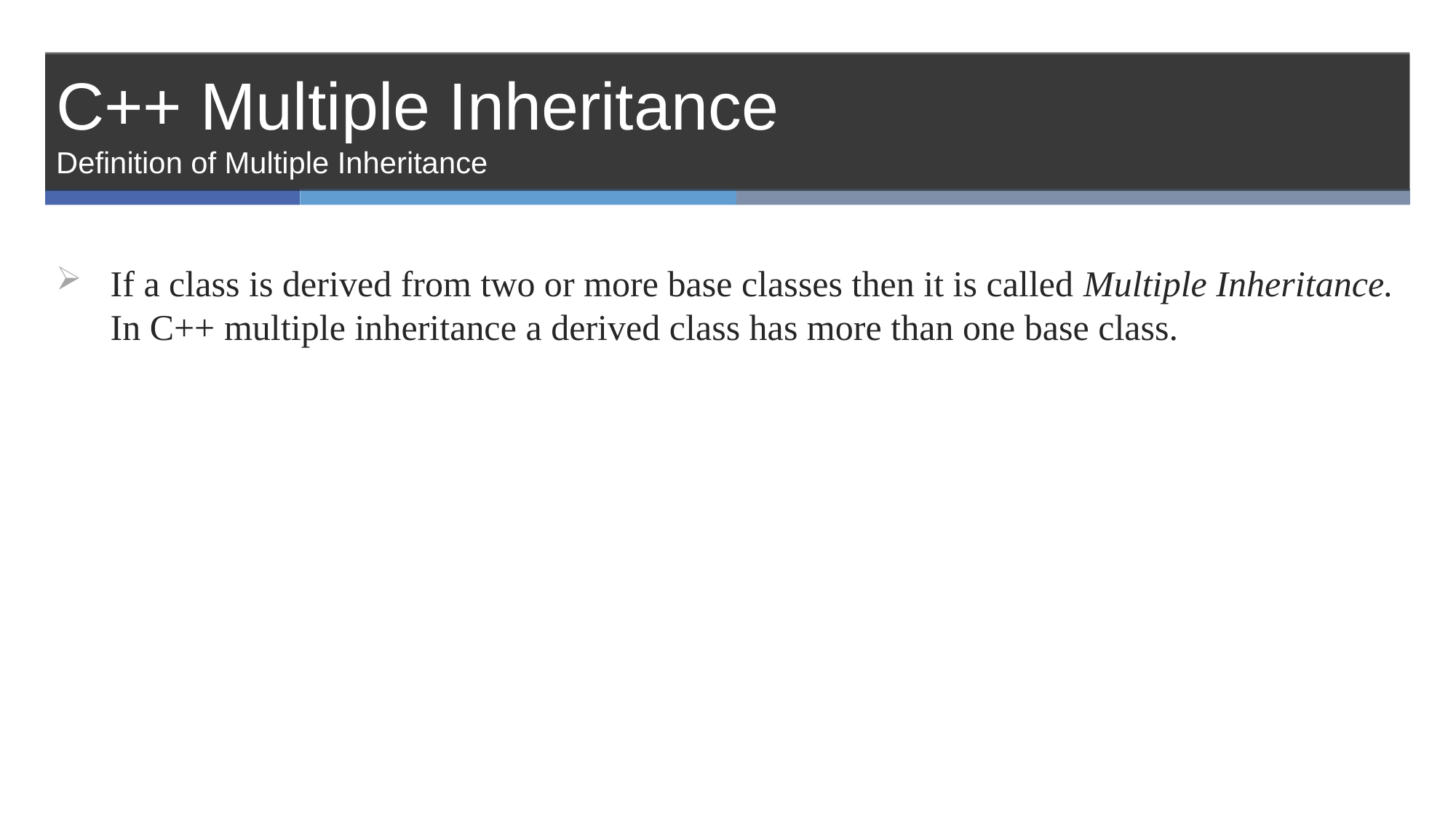

# C++ Multiple Inheritance Definition of Multiple Inheritance
If a class is derived from two or more base classes then it is called Multiple Inheritance. In C++ multiple inheritance a derived class has more than one base class.